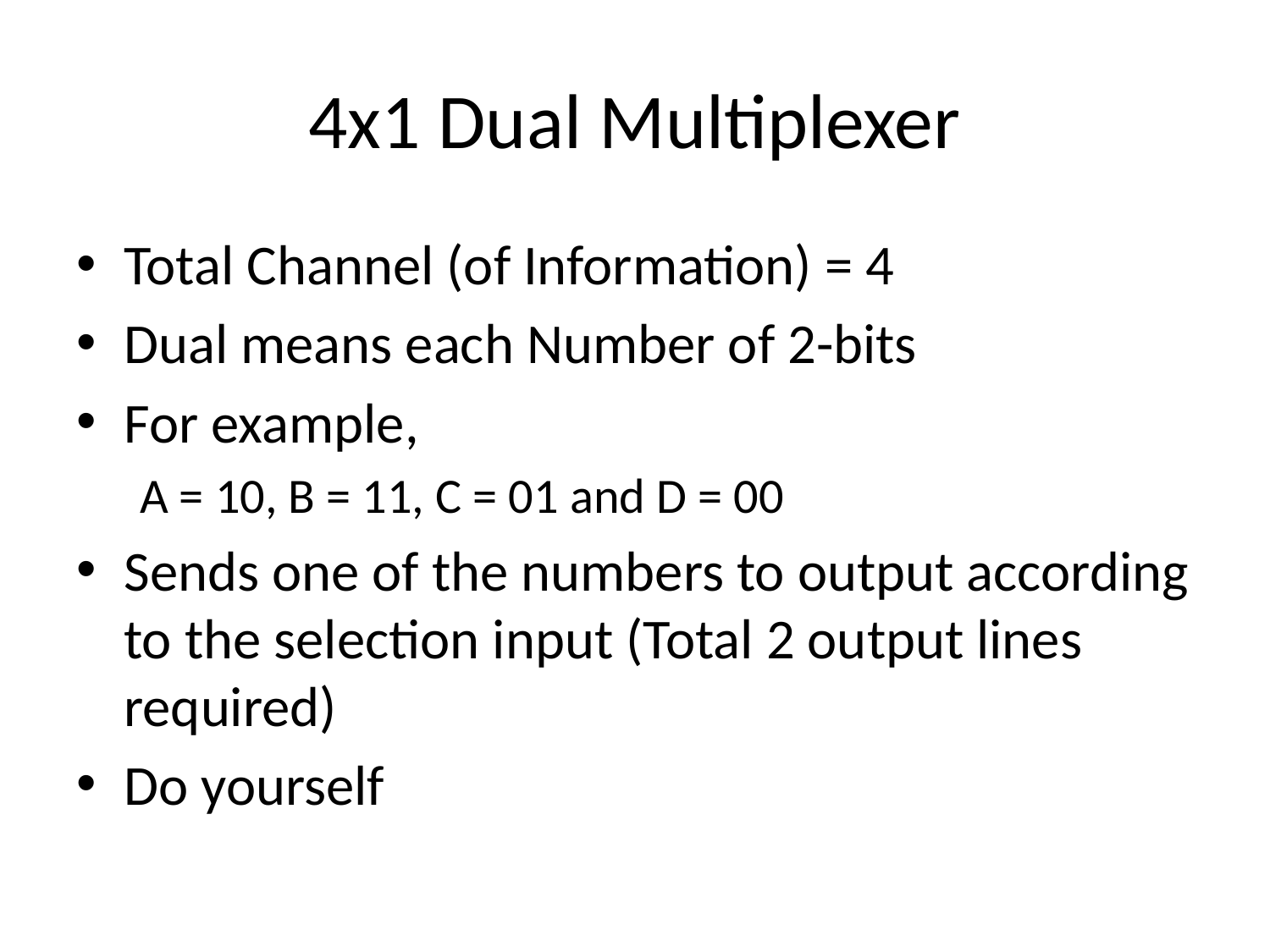

# 4x1 Dual Multiplexer
Total Channel (of Information) = 4
Dual means each Number of 2-bits
For example,
A = 10, B = 11, C = 01 and D = 00
Sends one of the numbers to output according to the selection input (Total 2 output lines required)
Do yourself